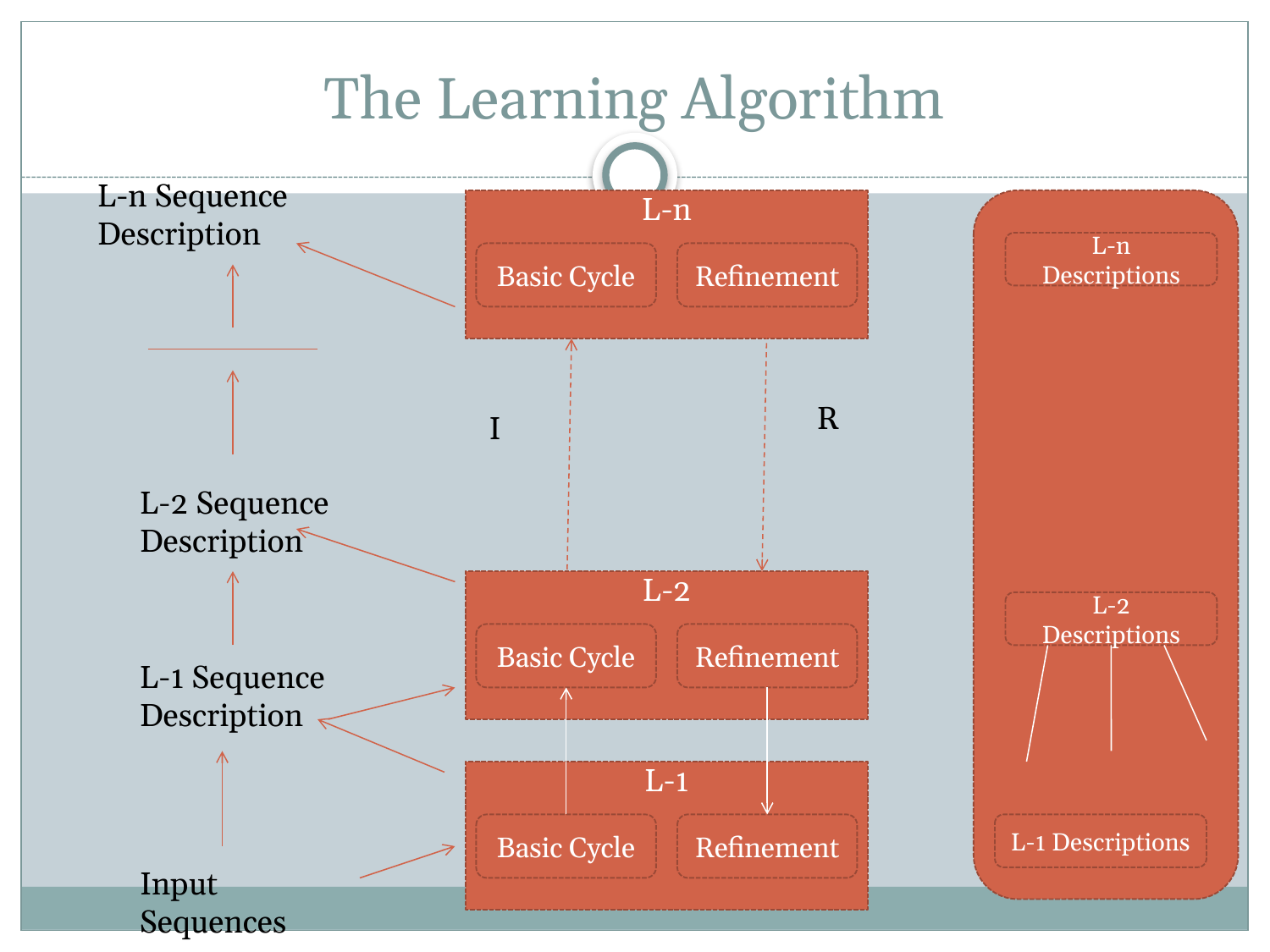

# The Learning Algorithm
L-n Sequence Description
L-n

L-n Descriptions
Basic Cycle
Refinement
R
I
L-2 Sequence Description
L-2

L-2 Descriptions
Basic Cycle
Refinement
L-1 Sequence Description
L-1

Basic Cycle
Refinement
L-1 Descriptions
Input Sequences